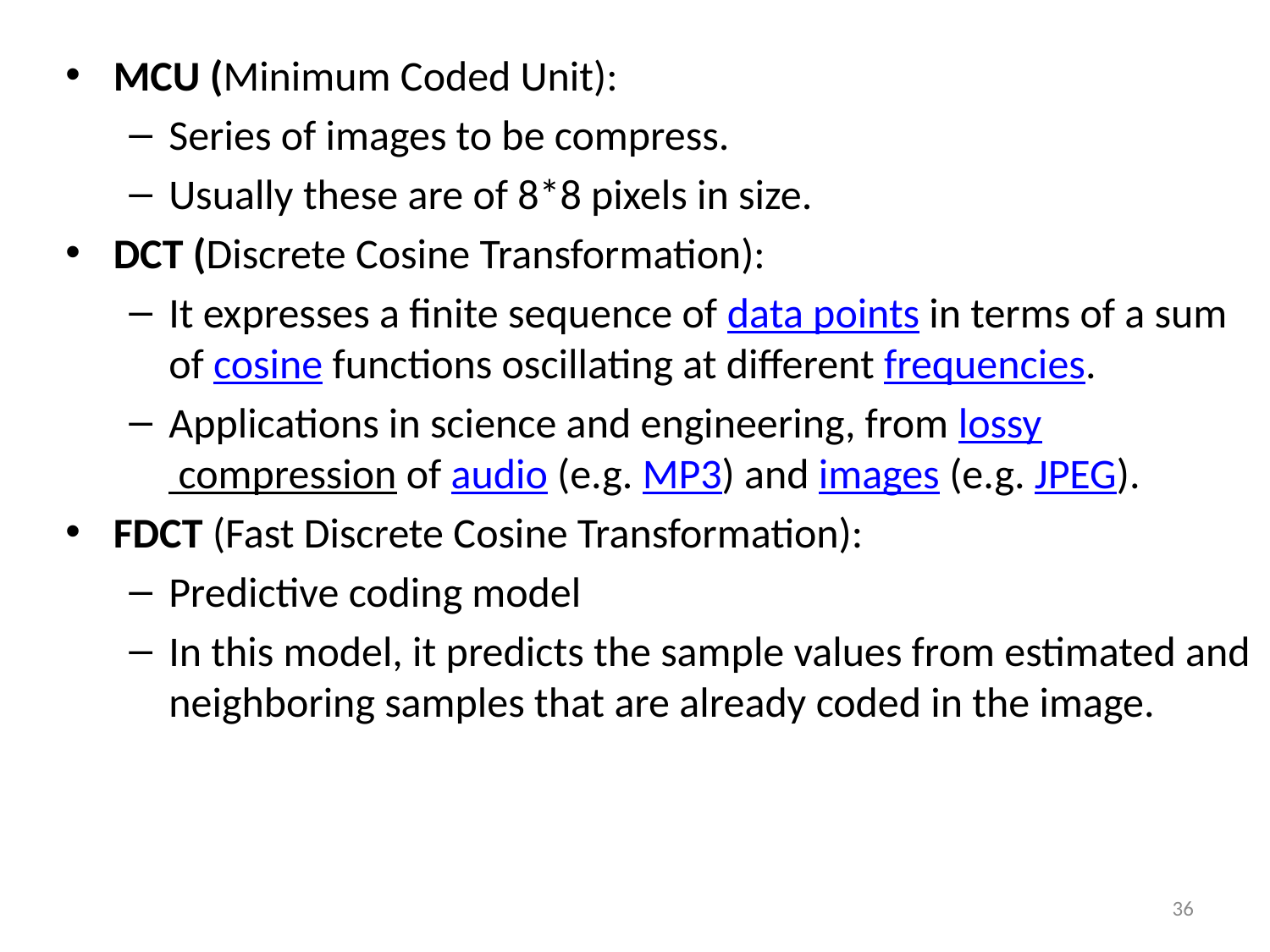

MCU (Minimum Coded Unit):
Series of images to be compress.
Usually these are of 8*8 pixels in size.
DCT (Discrete Cosine Transformation):
It expresses a finite sequence of data points in terms of a sum of cosine functions oscillating at different frequencies.
Applications in science and engineering, from lossy compression of audio (e.g. MP3) and images (e.g. JPEG).
FDCT (Fast Discrete Cosine Transformation):
Predictive coding model
In this model, it predicts the sample values from estimated and neighboring samples that are already coded in the image.
36